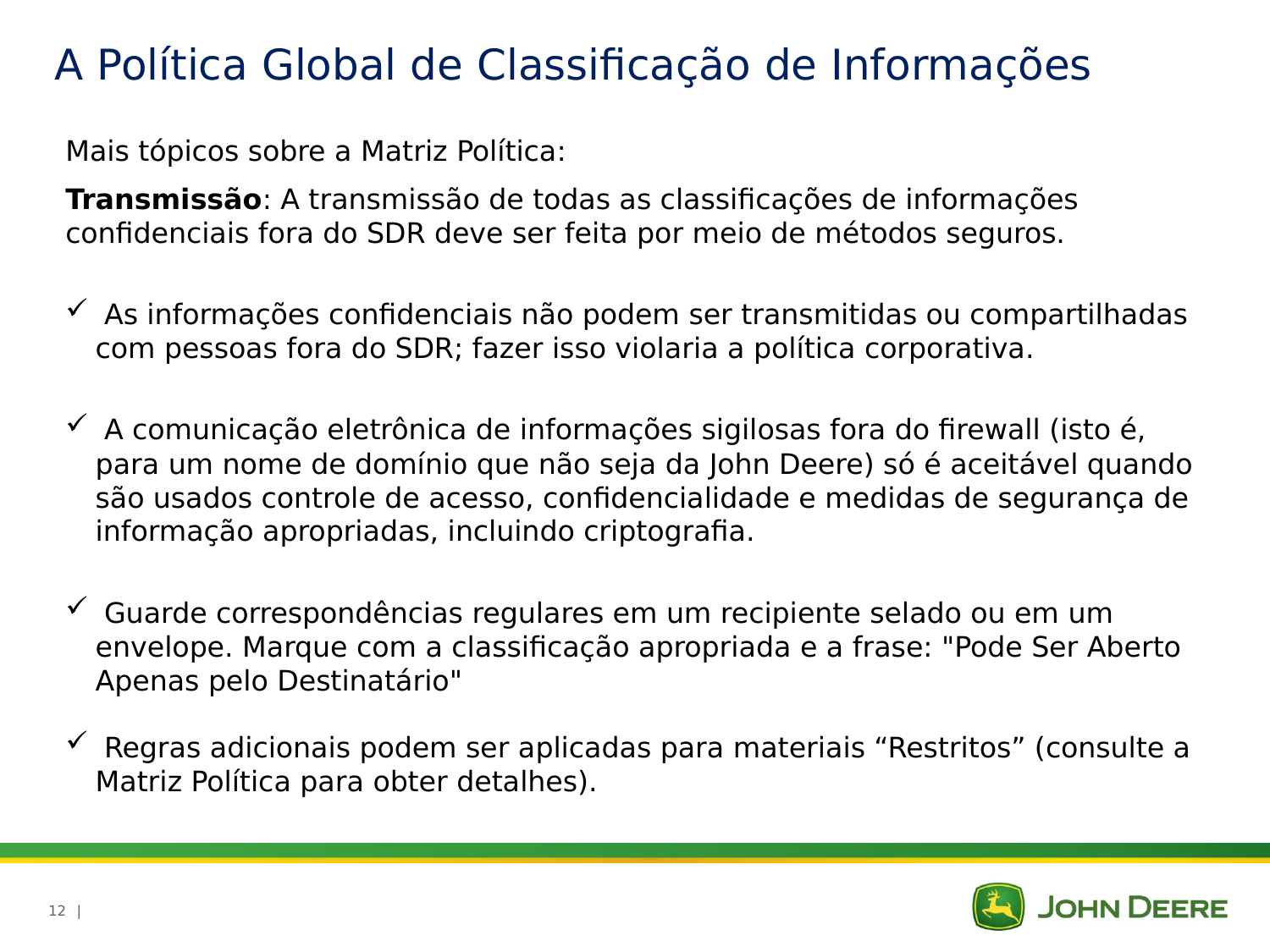

A Política Global de Classificação de Informações
Mais tópicos sobre a Matriz Política:
Transmissão: A transmissão de todas as classificações de informações confidenciais fora do SDR deve ser feita por meio de métodos seguros.
 As informações confidenciais não podem ser transmitidas ou compartilhadas com pessoas fora do SDR; fazer isso violaria a política corporativa.
 A comunicação eletrônica de informações sigilosas fora do firewall (isto é, para um nome de domínio que não seja da John Deere) só é aceitável quando são usados controle de acesso, confidencialidade e medidas de segurança de informação apropriadas, incluindo criptografia.
 Guarde correspondências regulares em um recipiente selado ou em um envelope. Marque com a classificação apropriada e a frase: "Pode Ser Aberto Apenas pelo Destinatário"
 Regras adicionais podem ser aplicadas para materiais “Restritos” (consulte a Matriz Política para obter detalhes).

12